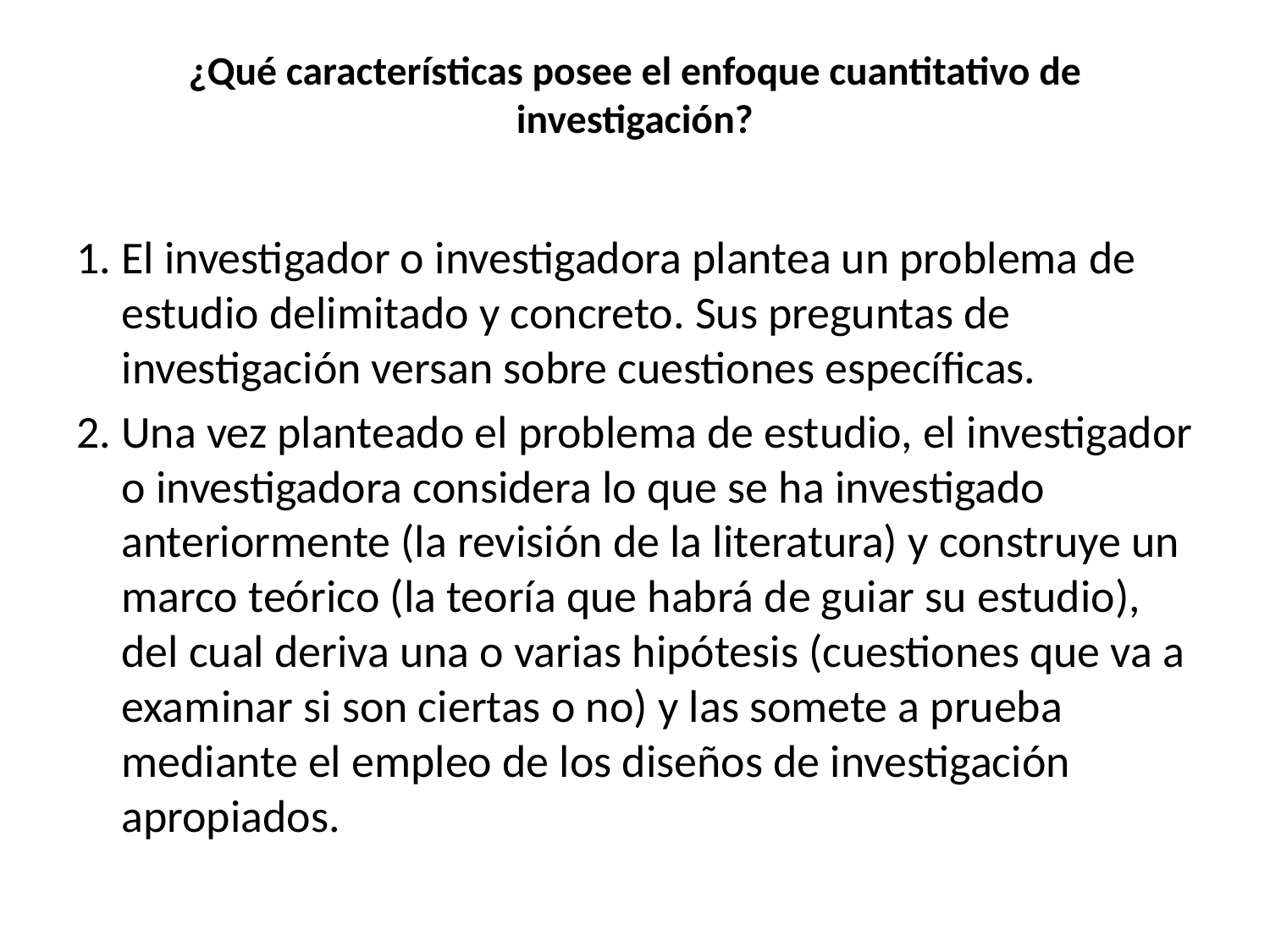

# ¿Qué características posee el enfoque cuantitativo de investigación?
1. El investigador o investigadora plantea un problema de estudio delimitado y concreto. Sus preguntas de investigación versan sobre cuestiones específicas.
2. Una vez planteado el problema de estudio, el investigador o investigadora considera lo que se ha investigado anteriormente (la revisión de la literatura) y construye un marco teórico (la teoría que habrá de guiar su estudio), del cual deriva una o varias hipótesis (cuestiones que va a examinar si son ciertas o no) y las somete a prueba mediante el empleo de los diseños de investigación apropiados.